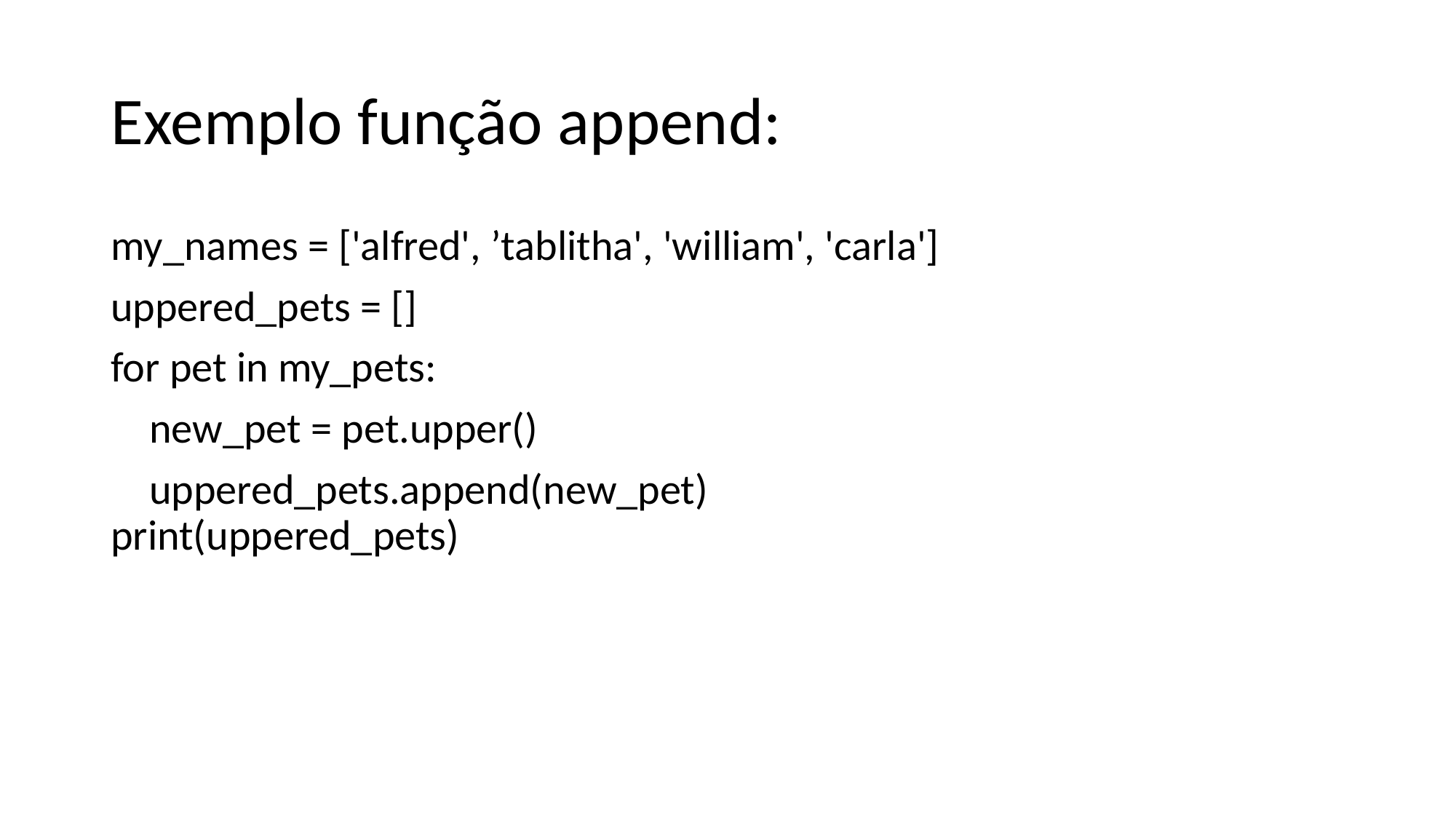

# Exemplo função append:
my_names = ['alfred', ’tablitha', 'william', 'carla']
uppered_pets = []
for pet in my_pets:
    new_pet = pet.upper()
    uppered_pets.append(new_pet)
print(uppered_pets)